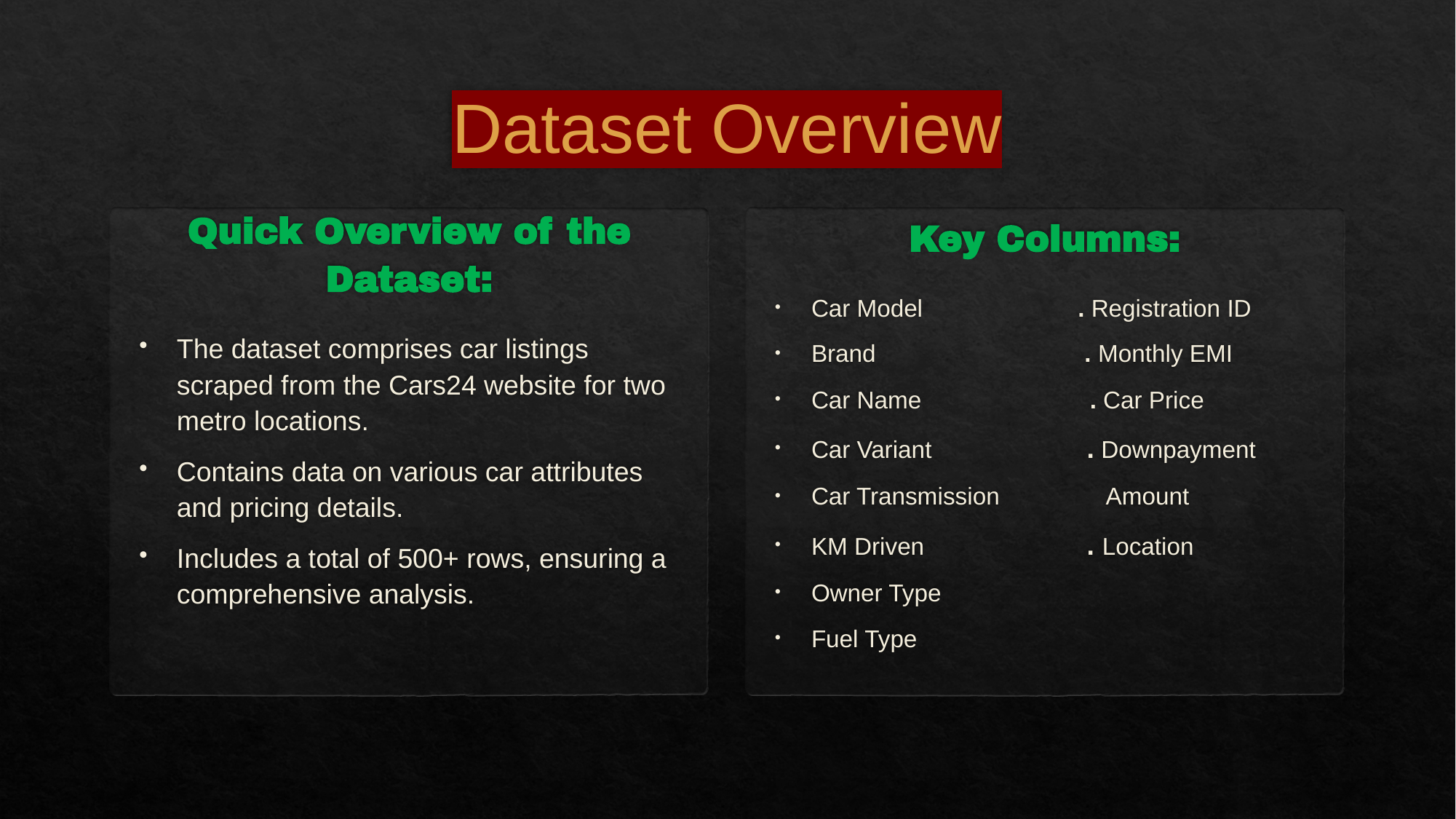

# Dataset Overview
Key Columns:
Quick Overview of the Dataset:
Car Model                       . Registration ID
Brand                               . Monthly EMI
Car Name                         . Car Price
Car Variant                       . Downpayment
Car Transmission                Amount
KM Driven                        . Location
Owner Type
Fuel Type

The dataset comprises car listings scraped from the Cars24 website for two metro locations.
Contains data on various car attributes and pricing details.
Includes a total of 500+ rows, ensuring a comprehensive analysis.